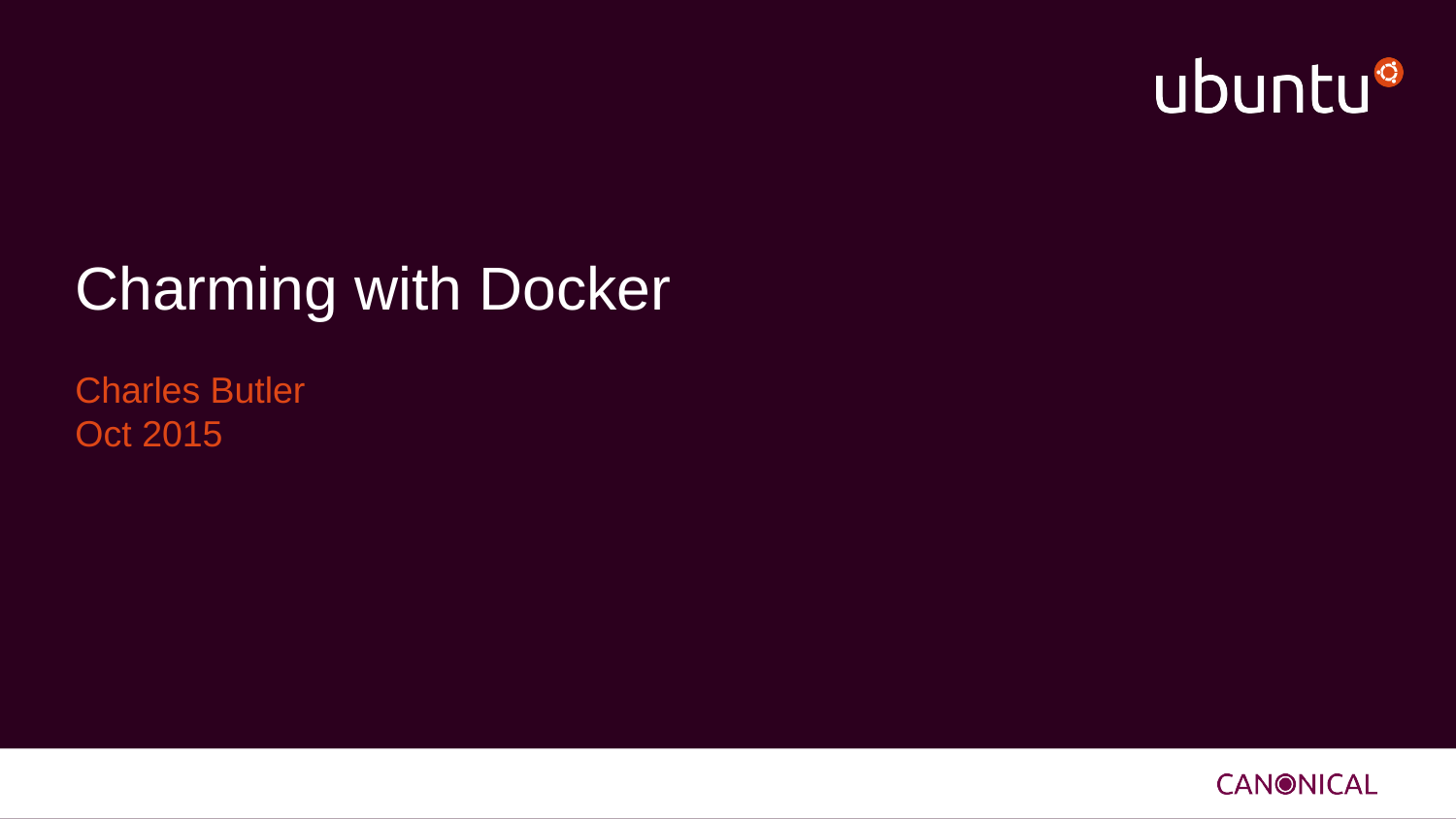

# Charming with Docker
Charles Butler
Oct 2015